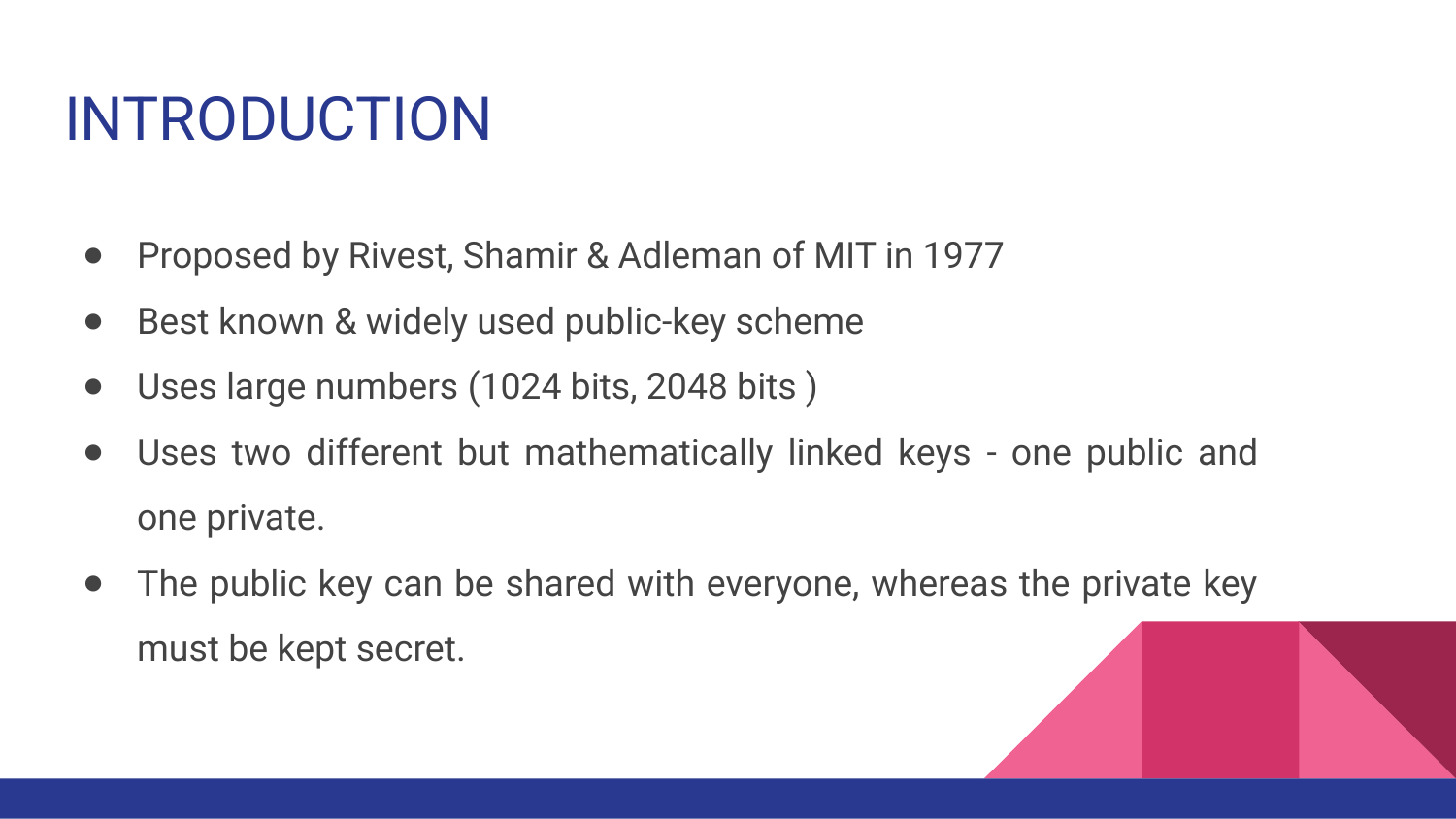

# INTRODUCTION
Proposed by Rivest, Shamir & Adleman of MIT in 1977
Best known & widely used public-key scheme
Uses large numbers (1024 bits, 2048 bits )
Uses two different but mathematically linked keys - one public and one private.
The public key can be shared with everyone, whereas the private key must be kept secret.